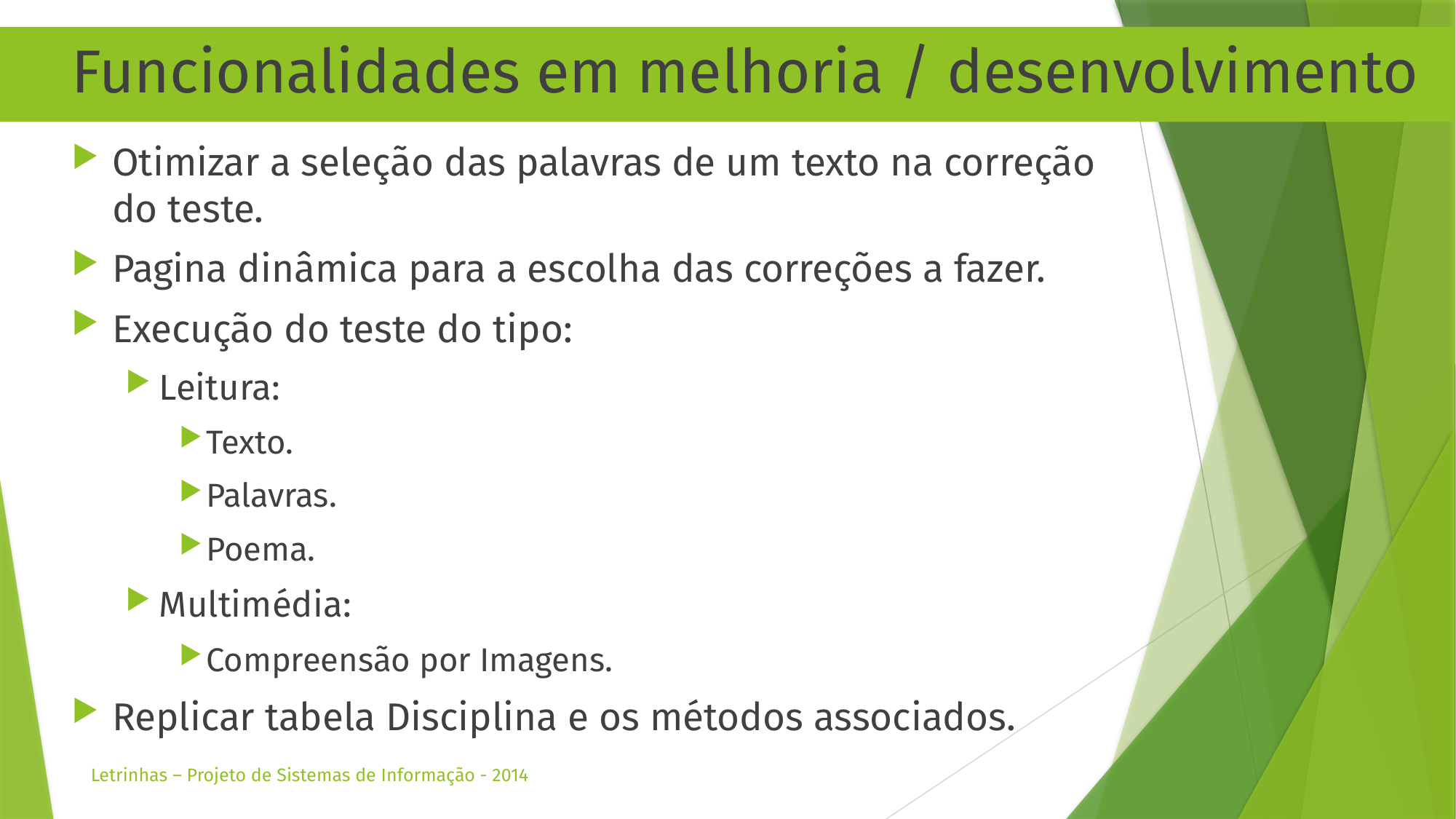

Funcionalidades em melhoria / desenvolvimento
Otimizar a seleção das palavras de um texto na correção do teste.
Pagina dinâmica para a escolha das correções a fazer.
Execução do teste do tipo:
Leitura:
Texto.
Palavras.
Poema.
Multimédia:
Compreensão por Imagens.
Replicar tabela Disciplina e os métodos associados.

Letrinhas – Projeto de Sistemas de Informação - 2014